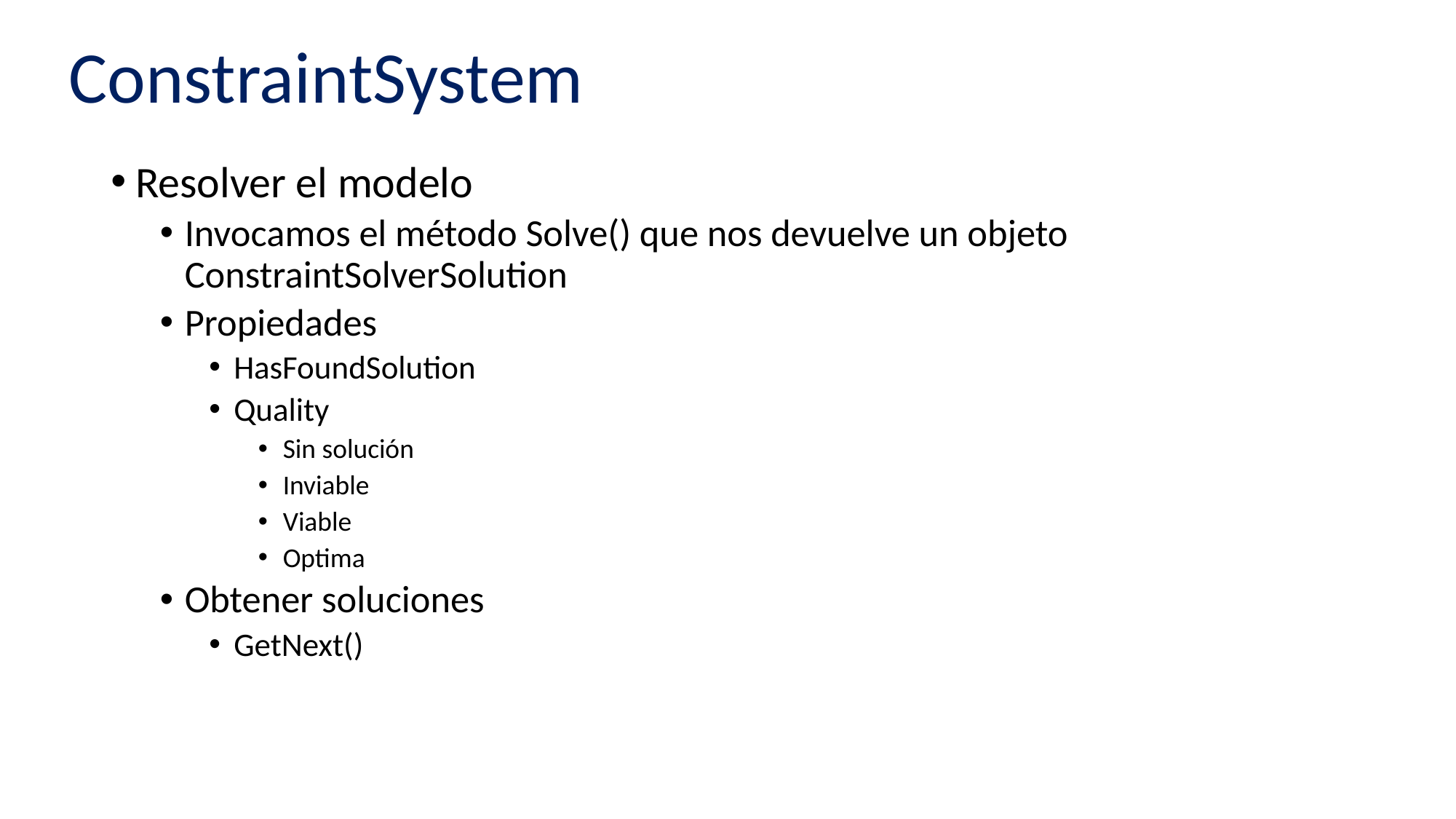

# ConstraintSystem
Resolver el modelo
Invocamos el método Solve() que nos devuelve un objeto ConstraintSolverSolution
Propiedades
HasFoundSolution
Quality
Sin solución
Inviable
Viable
Optima
Obtener soluciones
GetNext()